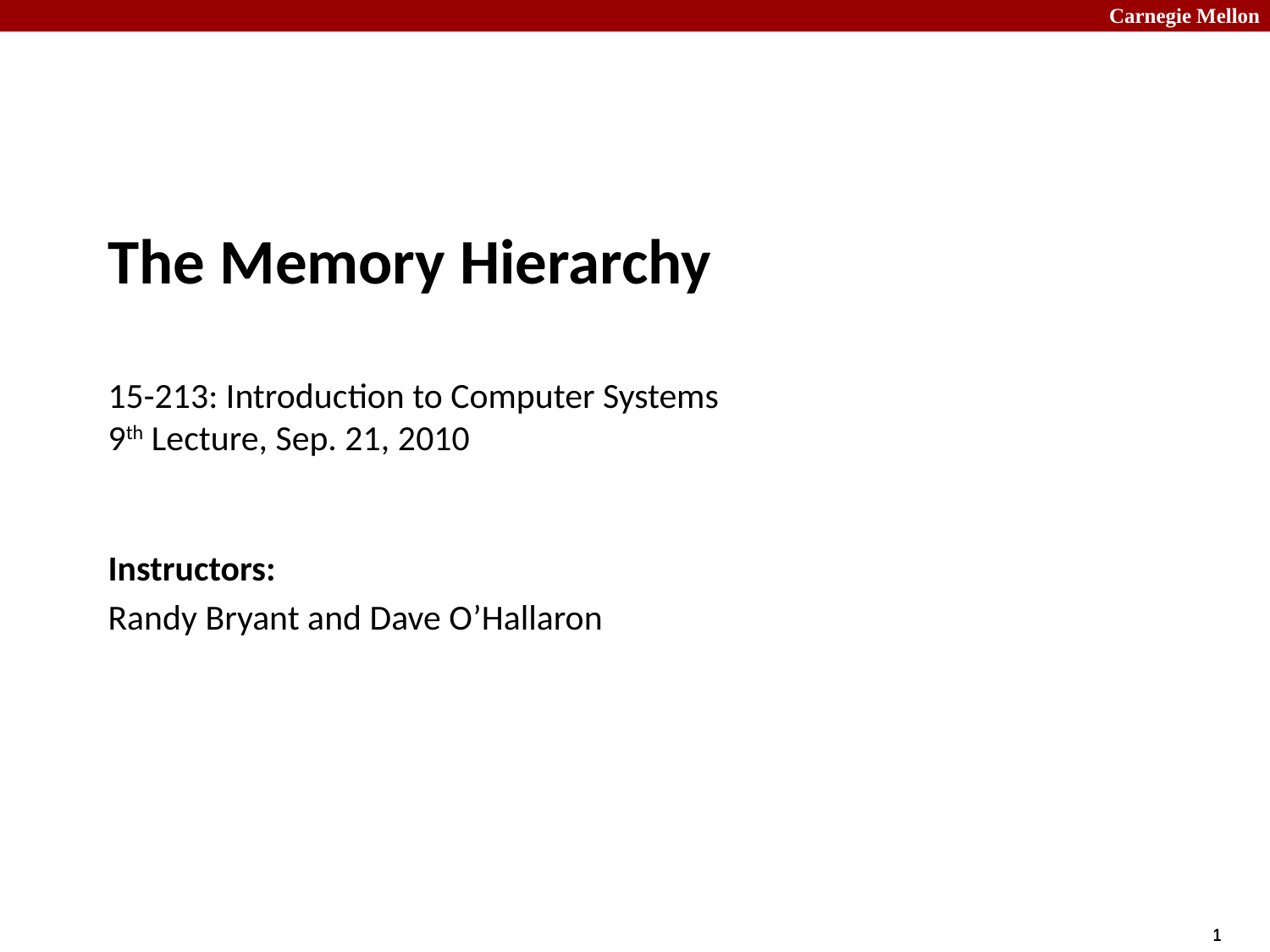

# The Memory Hierarchy 15-213: Introduction to Computer Systems 9th Lecture, Sep. 21, 2010
Instructors:
Randy Bryant and Dave O’Hallaron